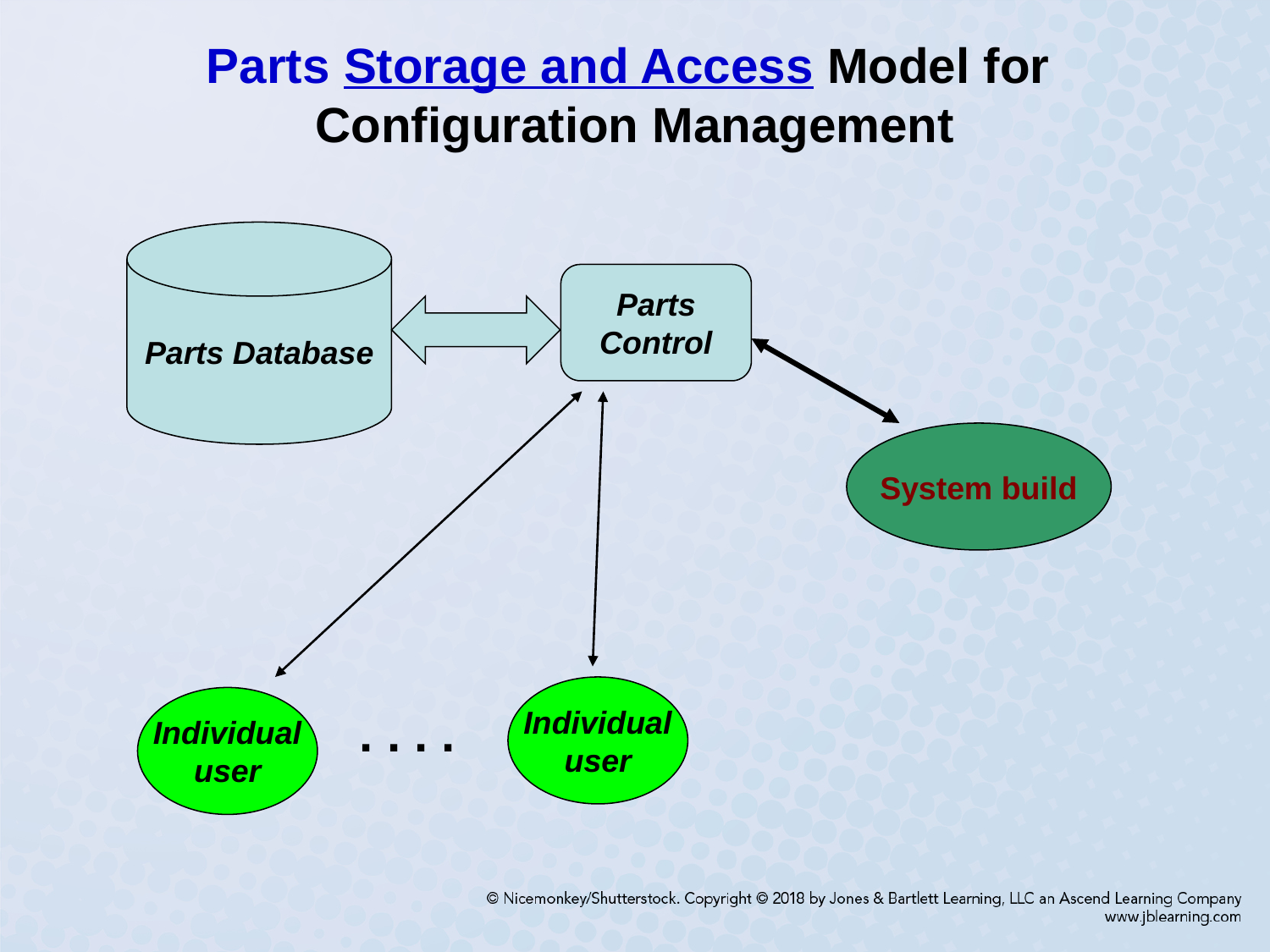

# Parts Storage and Access Model for Configuration Management
Parts Database
Parts
Control

System build
Individual
user
Individual
user
. . . .